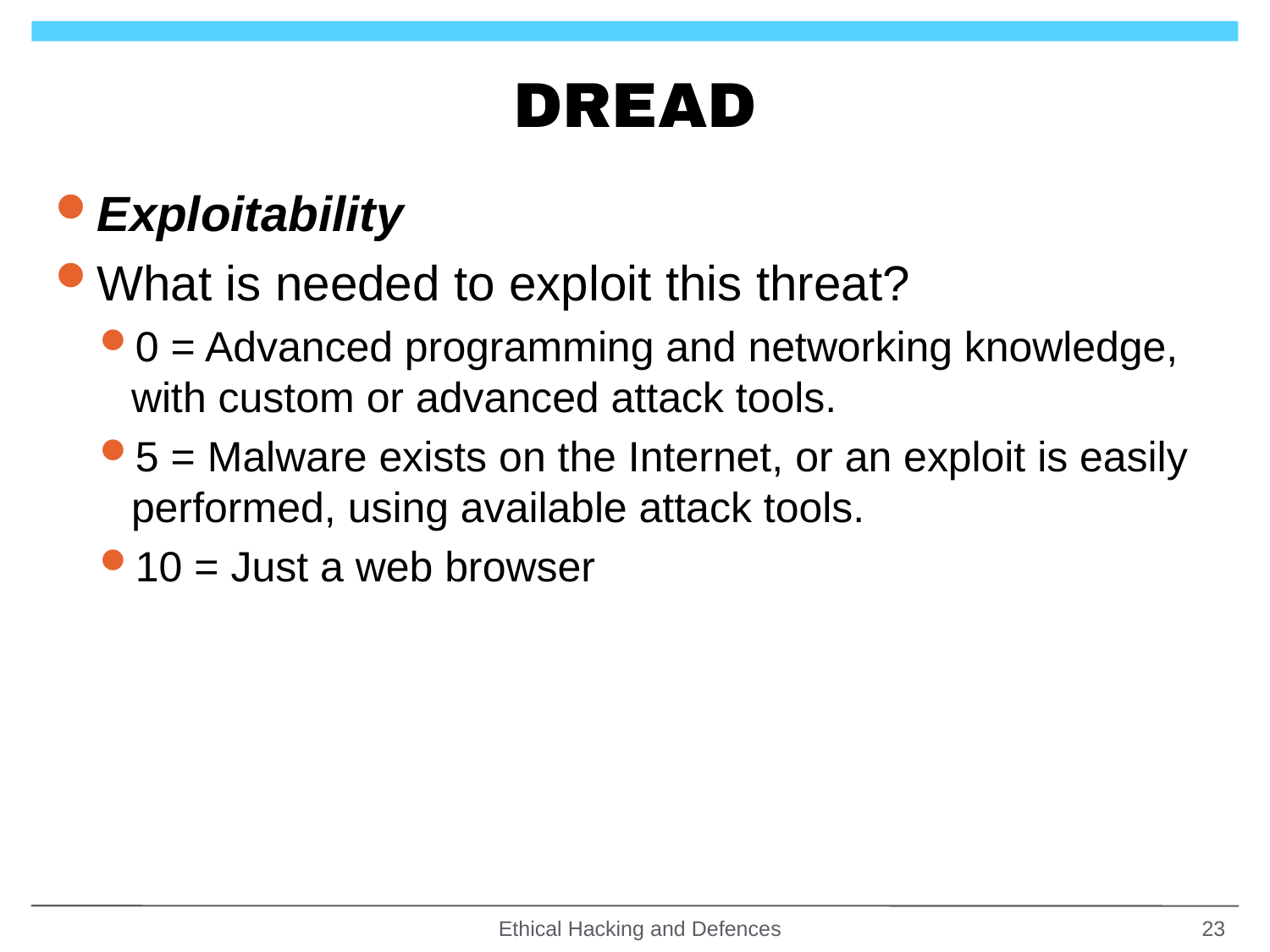

# DREAD
Exploitability
What is needed to exploit this threat?
0 = Advanced programming and networking knowledge, with custom or advanced attack tools.
5 = Malware exists on the Internet, or an exploit is easily performed, using available attack tools.
10 = Just a web browser
Ethical Hacking and Defences
23